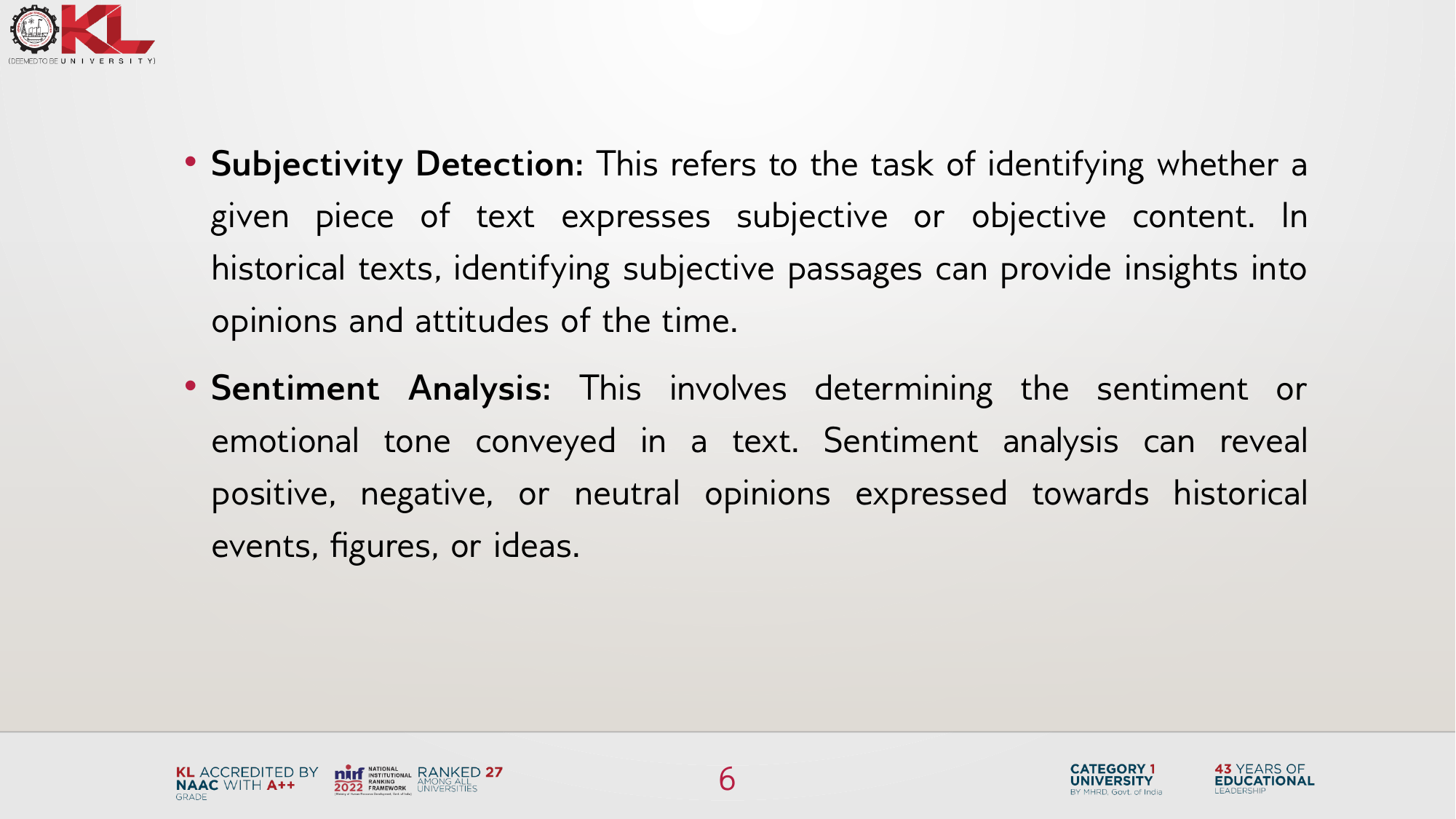

Subjectivity Detection: This refers to the task of identifying whether a given piece of text expresses subjective or objective content. In historical texts, identifying subjective passages can provide insights into opinions and attitudes of the time.
Sentiment Analysis: This involves determining the sentiment or emotional tone conveyed in a text. Sentiment analysis can reveal positive, negative, or neutral opinions expressed towards historical events, figures, or ideas.
6